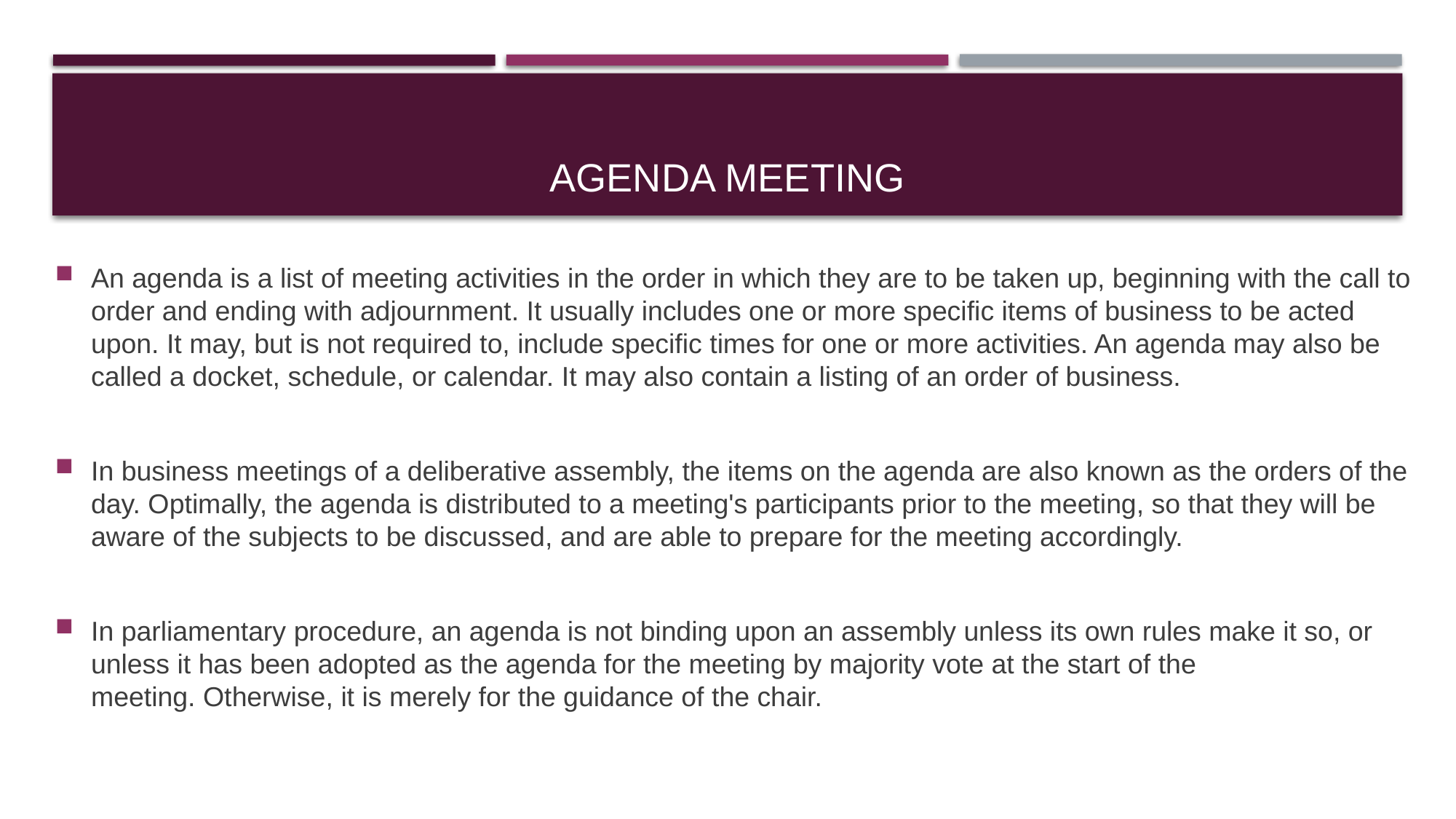

# Agenda meeting
An agenda is a list of meeting activities in the order in which they are to be taken up, beginning with the call to order and ending with adjournment. It usually includes one or more specific items of business to be acted upon. It may, but is not required to, include specific times for one or more activities. An agenda may also be called a docket, schedule, or calendar. It may also contain a listing of an order of business.

In business meetings of a deliberative assembly, the items on the agenda are also known as the orders of the day. Optimally, the agenda is distributed to a meeting's participants prior to the meeting, so that they will be aware of the subjects to be discussed, and are able to prepare for the meeting accordingly.

In parliamentary procedure, an agenda is not binding upon an assembly unless its own rules make it so, or unless it has been adopted as the agenda for the meeting by majority vote at the start of the meeting. Otherwise, it is merely for the guidance of the chair.